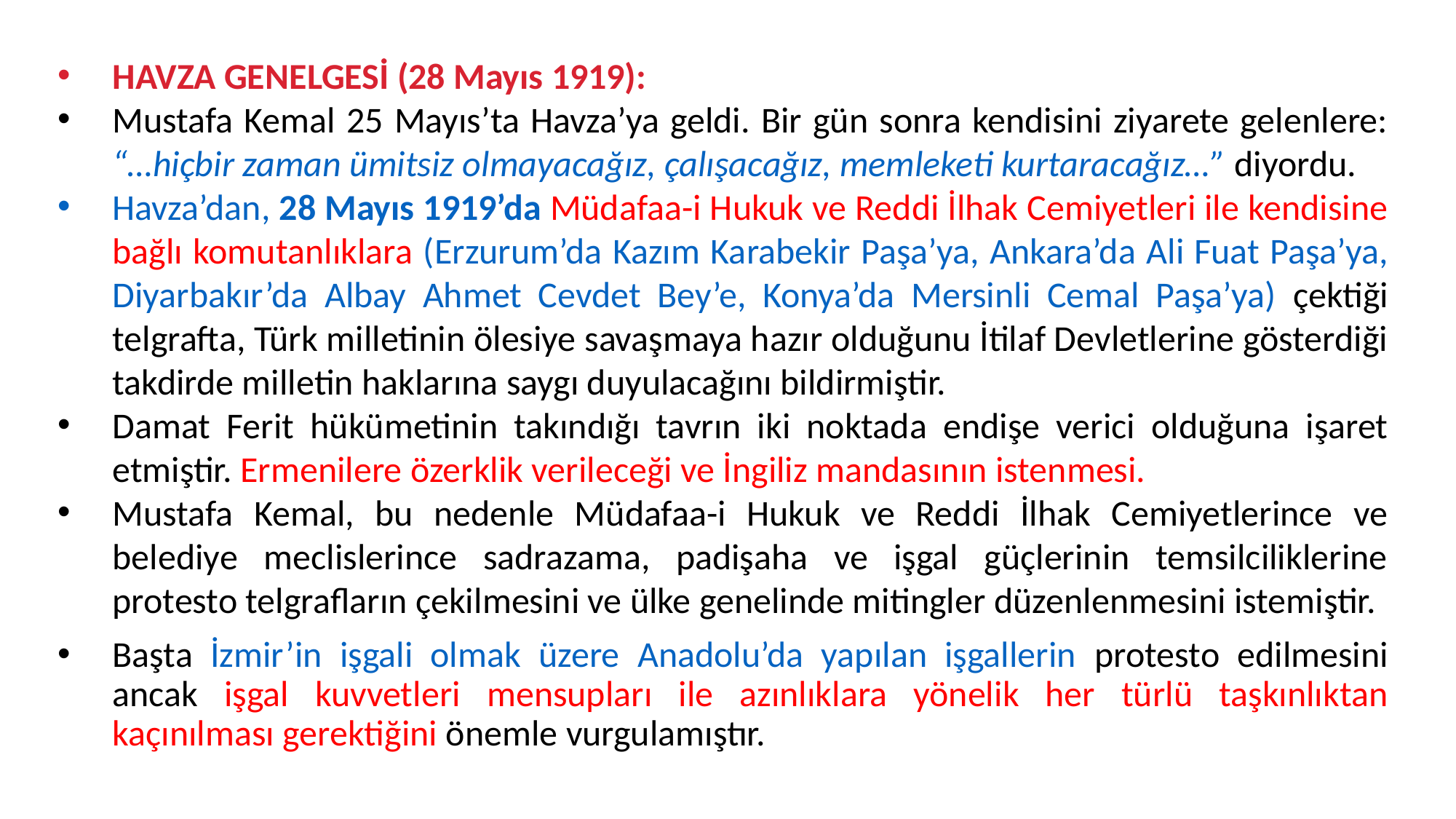

HAVZA GENELGESİ (28 Mayıs 1919):
Mustafa Kemal 25 Mayıs’ta Havza’ya geldi. Bir gün sonra kendisini ziyarete gelenlere: “…hiçbir zaman ümitsiz olmayacağız, çalışacağız, memleketi kurtaracağız…” diyordu.
Havza’dan, 28 Mayıs 1919’da Müdafaa-i Hukuk ve Reddi İlhak Cemiyetleri ile kendisine bağlı komutanlıklara (Erzurum’da Kazım Karabekir Paşa’ya, Ankara’da Ali Fuat Paşa’ya, Diyarbakır’da Albay Ahmet Cevdet Bey’e, Konya’da Mersinli Cemal Paşa’ya) çektiği telgrafta, Türk milletinin ölesiye savaşmaya hazır olduğunu İtilaf Devletlerine gösterdiği takdirde milletin haklarına saygı duyulacağını bildirmiştir.
Damat Ferit hükümetinin takındığı tavrın iki noktada endişe verici olduğuna işaret etmiştir. Ermenilere özerklik verileceği ve İngiliz mandasının istenmesi.
Mustafa Kemal, bu nedenle Müdafaa-i Hukuk ve Reddi İlhak Cemiyetlerince ve belediye meclislerince sadrazama, padişaha ve işgal güçlerinin temsilciliklerine protesto telgrafların çekilmesini ve ülke genelinde mitingler düzenlenmesini istemiştir.
Başta İzmir’in işgali olmak üzere Anadolu’da yapılan işgallerin protesto edilmesini ancak işgal kuvvetleri mensupları ile azınlıklara yönelik her türlü taşkınlıktan kaçınılması gerektiğini önemle vurgulamıştır.